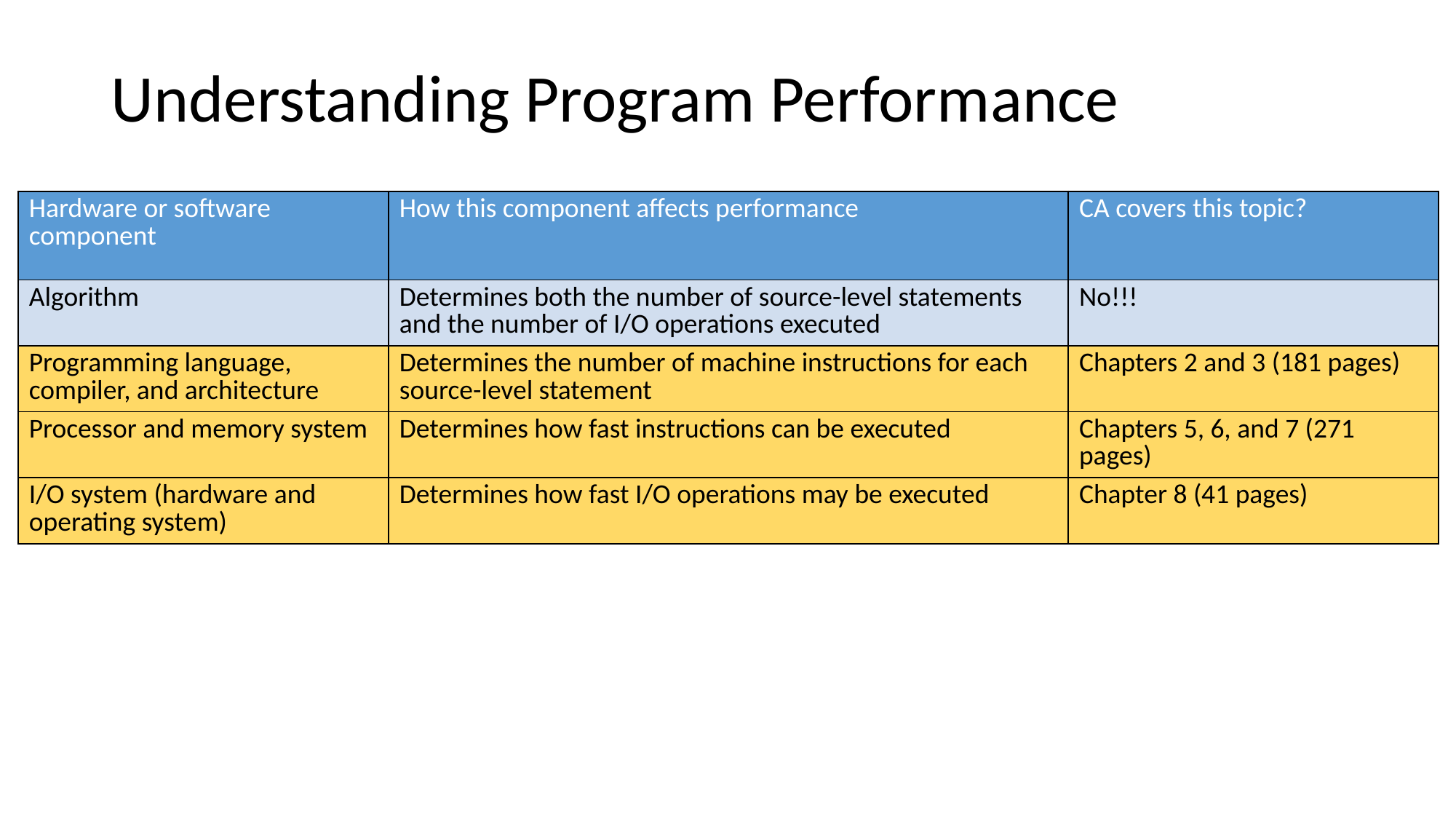

# Understanding Program Performance
| Hardware or software component | How this component affects performance | CA covers this topic? |
| --- | --- | --- |
| Algorithm | Determines both the number of source-level statements and the number of I/O operations executed | No!!! |
| Programming language, compiler, and architecture | Determines the number of machine instructions for each source-level statement | Chapters 2 and 3 (181 pages) |
| Processor and memory system | Determines how fast instructions can be executed | Chapters 5, 6, and 7 (271 pages) |
| I/O system (hardware and operating system) | Determines how fast I/O operations may be executed | Chapter 8 (41 pages) |